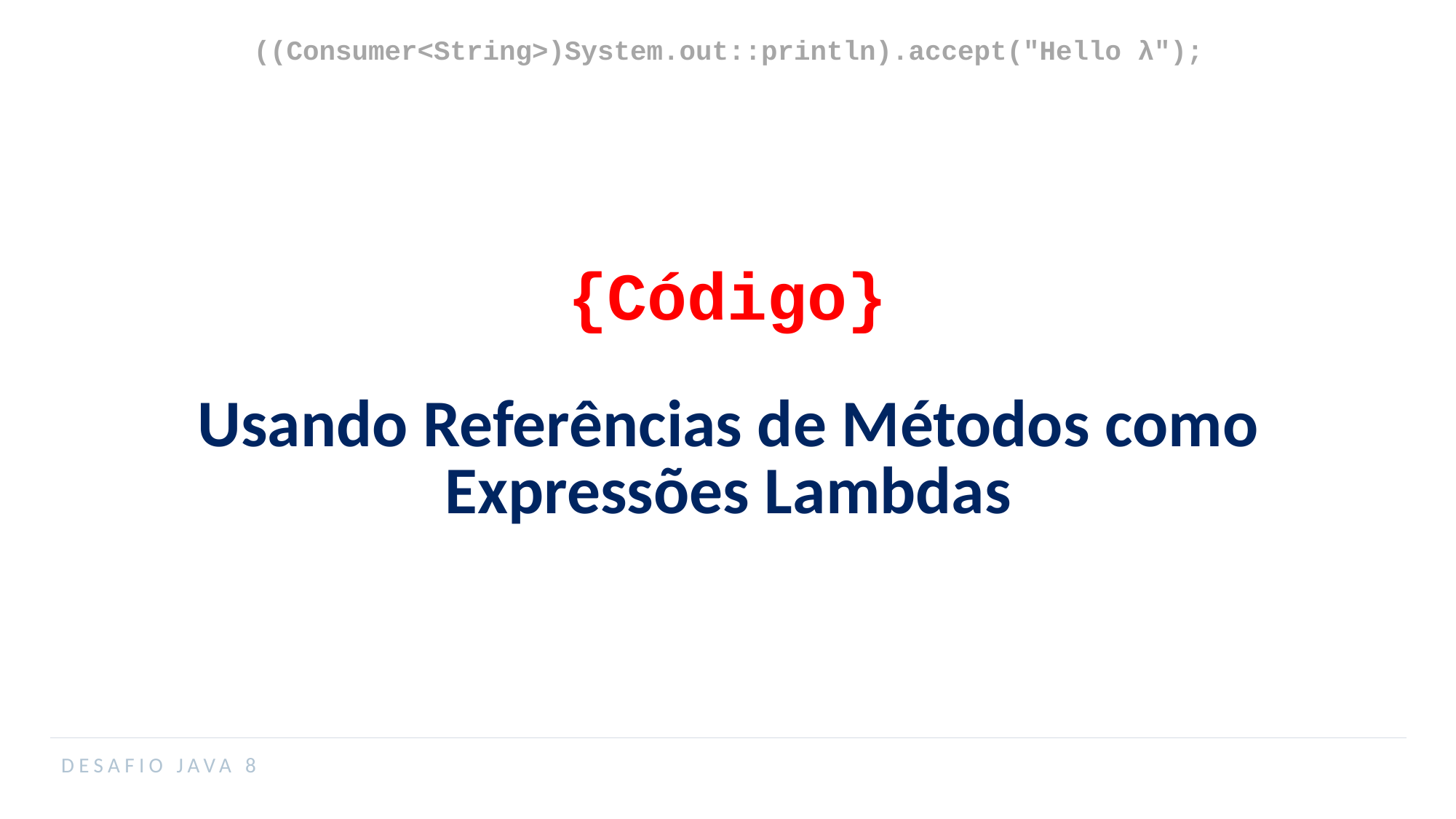

((Consumer<String>)System.out::println).accept("Hello λ");
{Código}
Usando Referências de Métodos como Expressões Lambdas
DESAFIO JAVA 8